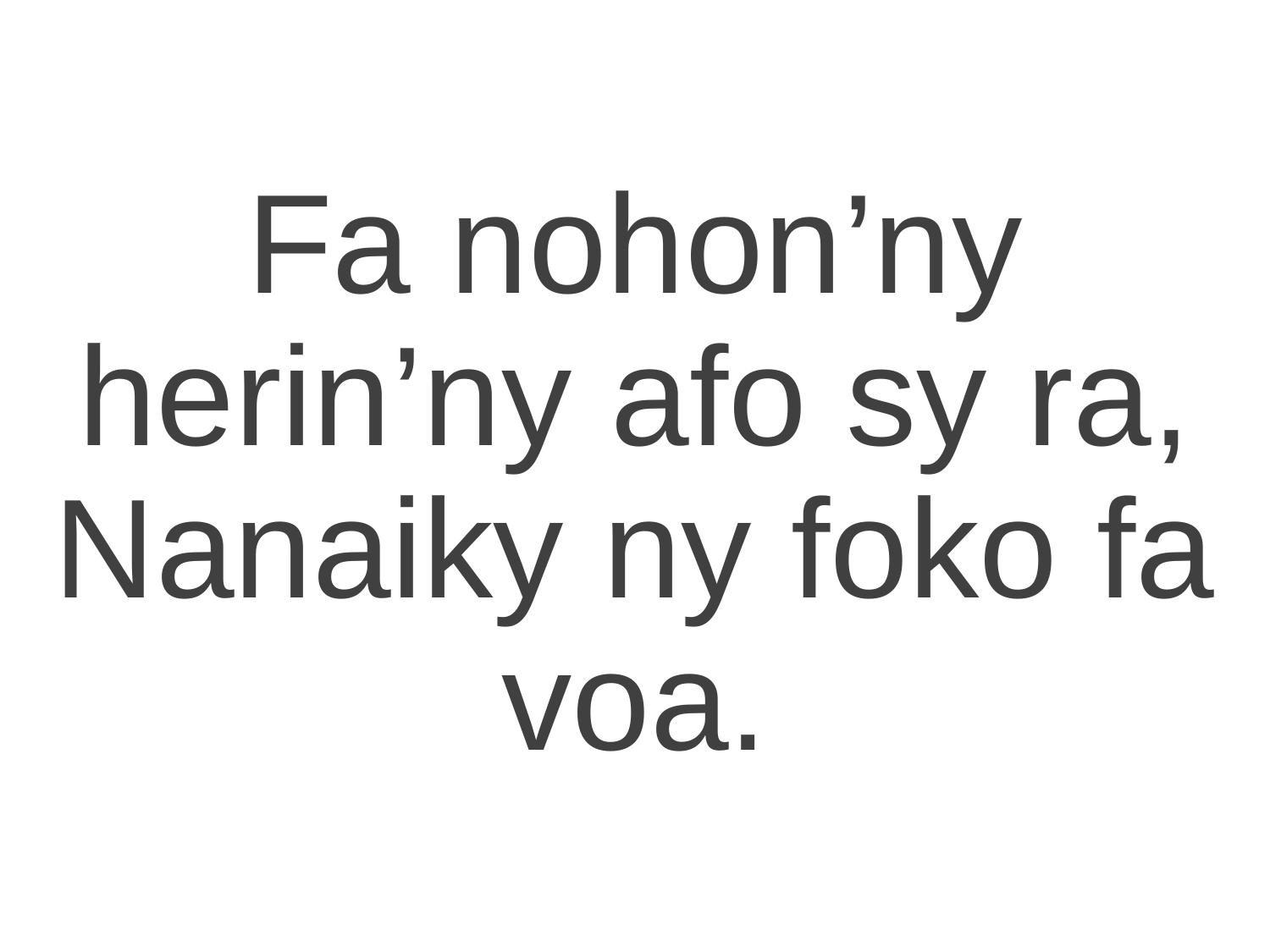

Fa nohon’ny herin’ny afo sy ra,
Nanaiky ny foko fa voa.